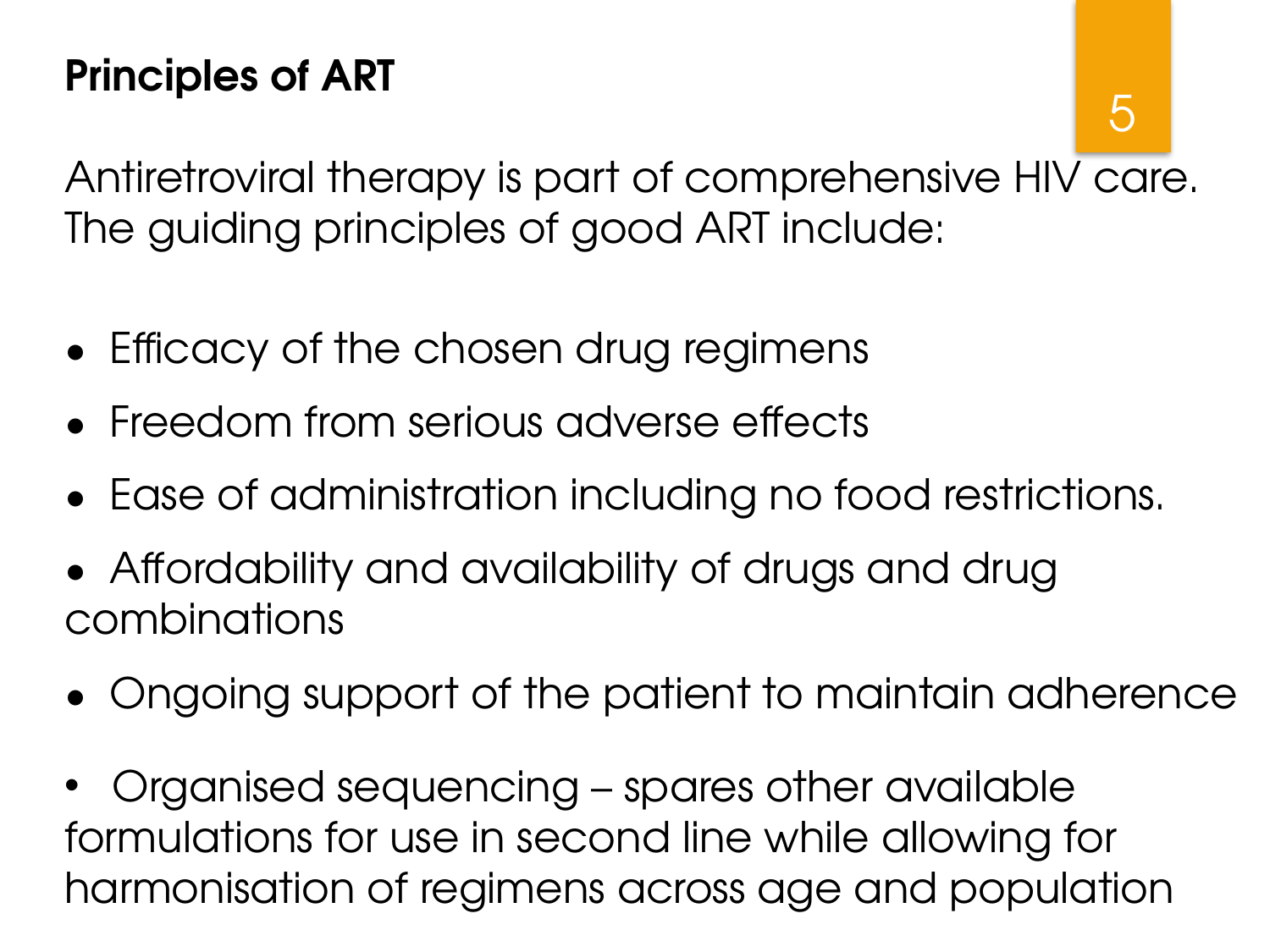

5
Principles of ART

Antiretroviral therapy is part of comprehensive HIV care. The guiding principles of good ART include:

•  Efficacy of the chosen drug regimens

•  Freedom from serious adverse effects

•  Ease of administration including no food restrictions.

•  Affordability and availability of drugs and drug combinations

•  Ongoing support of the patient to maintain adherence

Organised sequencing – spares other available
formulations for use in second line while allowing for
harmonisation of regimens across age and population